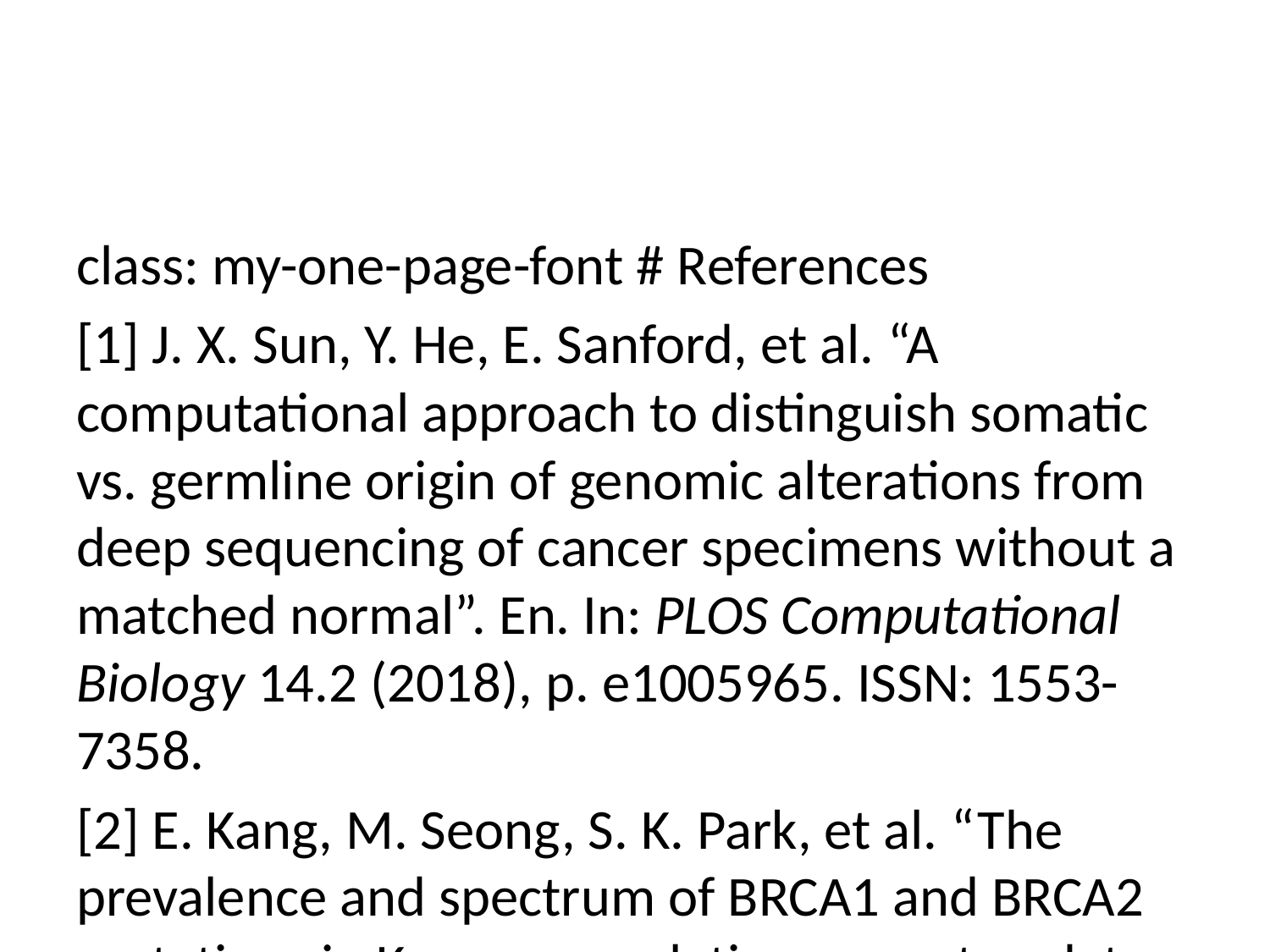

class: my-one-page-font # References
[1] J. X. Sun, Y. He, E. Sanford, et al. “A computational approach to distinguish somatic vs. germline origin of genomic alterations from deep sequencing of cancer specimens without a matched normal”. En. In: PLOS Computational Biology 14.2 (2018), p. e1005965. ISSN: 1553-7358.
[2] E. Kang, M. Seong, S. K. Park, et al. “The prevalence and spectrum of BRCA1 and BRCA2 mutations in Korean population: recent update of the Korean Hereditary Breast Cancer (KOHBRA) study”. En. In: Breast Cancer Res Treat 151.1 (5. 2015), pp. 157-168. ISSN: 1573-7217.